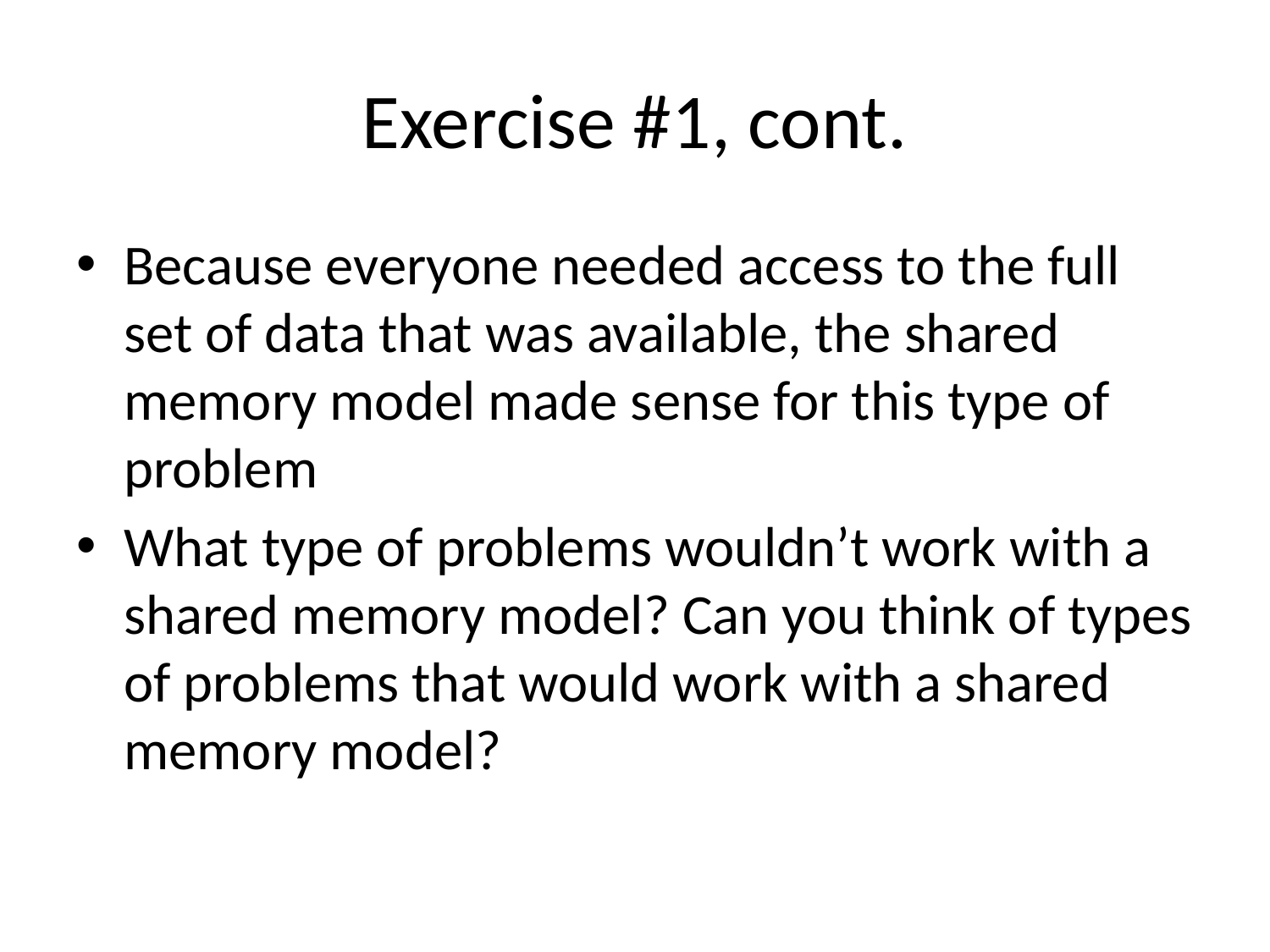

# Exercise #1, cont.
Because everyone needed access to the full set of data that was available, the shared memory model made sense for this type of problem
What type of problems wouldn’t work with a shared memory model? Can you think of types of problems that would work with a shared memory model?